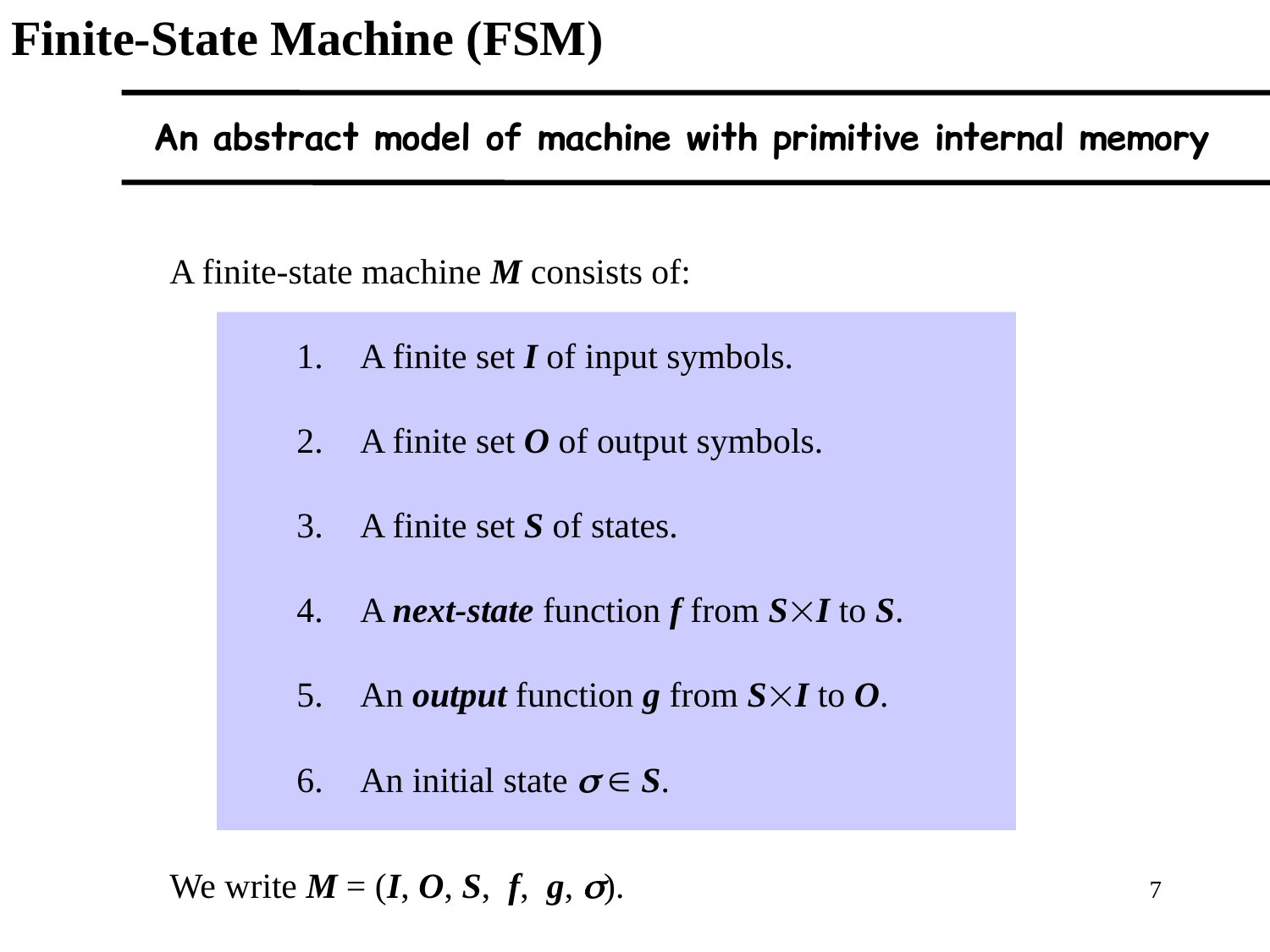

Finite-State Machine (FSM)

	 An abstract model of machine with primitive internal memory

A finite-state machine M consists of:

A finite set I of input symbols.

A finite set O of output symbols.

A finite set S of states.

A next-state function f from S×I to S.

An output function g from S×I to O.

An initial state σ ∈ S.

We write M = (I, O, S,  f,  g, σ).

7